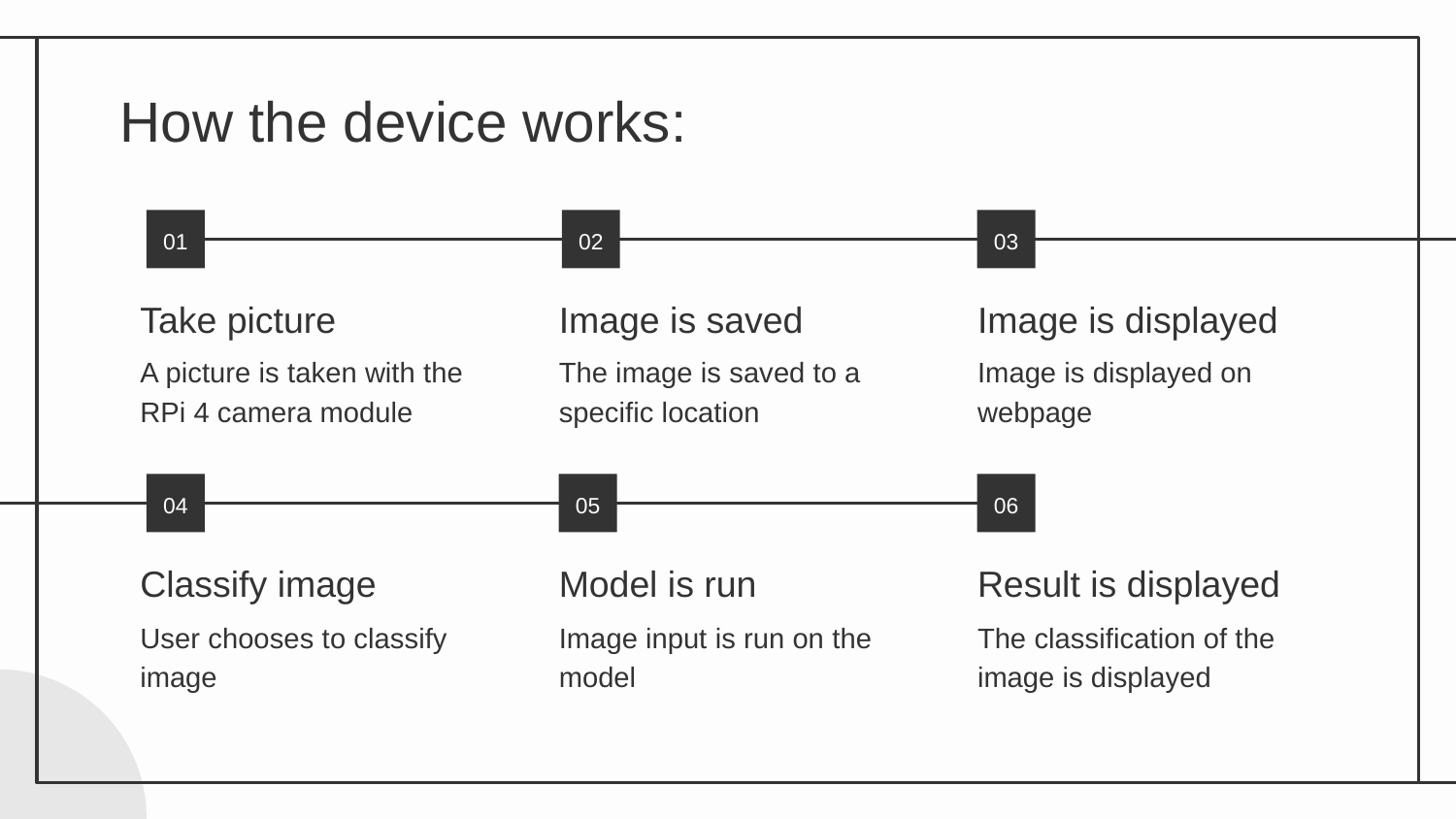

# How the device works:
01
02
03
Take picture
Image is saved
Image is displayed
A picture is taken with the RPi 4 camera module
The image is saved to a specific location
Image is displayed on webpage
04
05
06
Classify image
Model is run
Result is displayed
User chooses to classify image
Image input is run on the model
The classification of the image is displayed